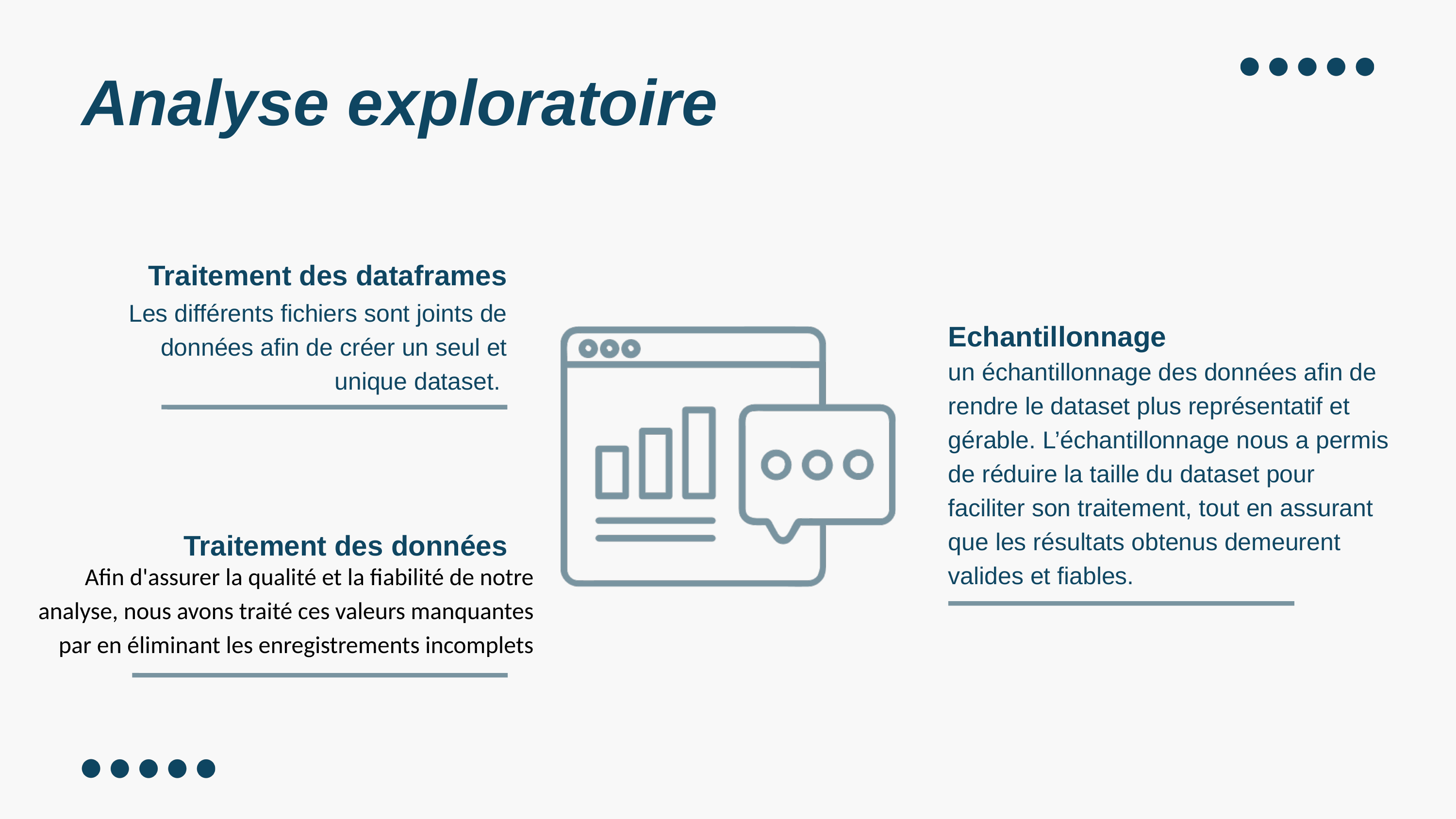

Analyse exploratoire

Traitement des dataframes
 Les différents fichiers sont joints de données afin de créer un seul et unique dataset.
Echantillonnage

un échantillonnage des données afin de rendre le dataset plus représentatif et gérable. L’échantillonnage nous a permis de réduire la taille du dataset pour faciliter son traitement, tout en assurant que les résultats obtenus demeurent valides et fiables.

Traitement des données
Afin d'assurer la qualité et la fiabilité de notre analyse, nous avons traité ces valeurs manquantes par en éliminant les enregistrements incomplets